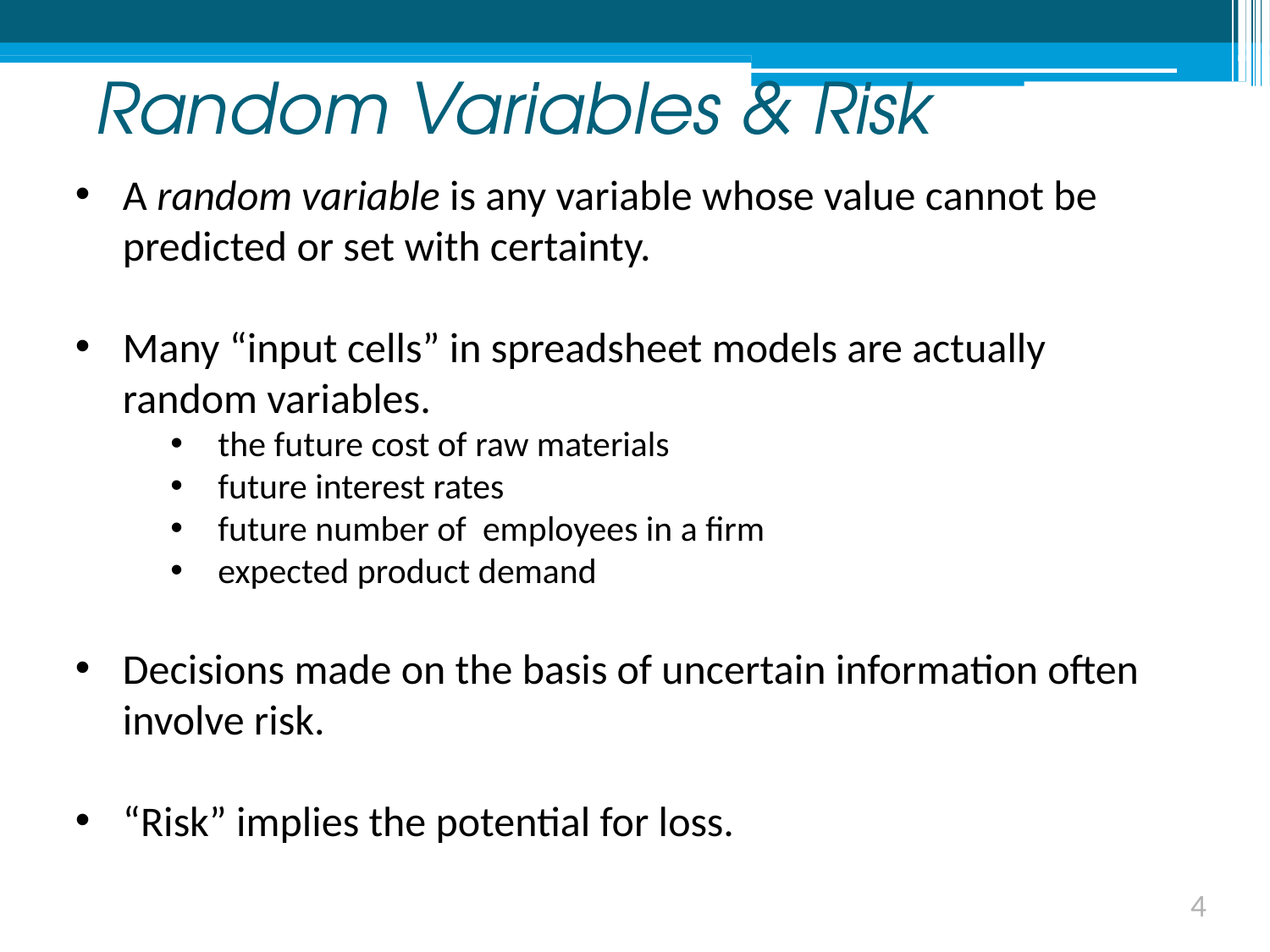

# Random Variables & Risk
A random variable is any variable whose value cannot be predicted or set with certainty.

Many “input cells” in spreadsheet models are actually random variables.
the future cost of raw materials
future interest rates
future number of  employees in a firm
expected product demand

Decisions made on the basis of uncertain information often involve risk.

“Risk” implies the potential for loss.
4